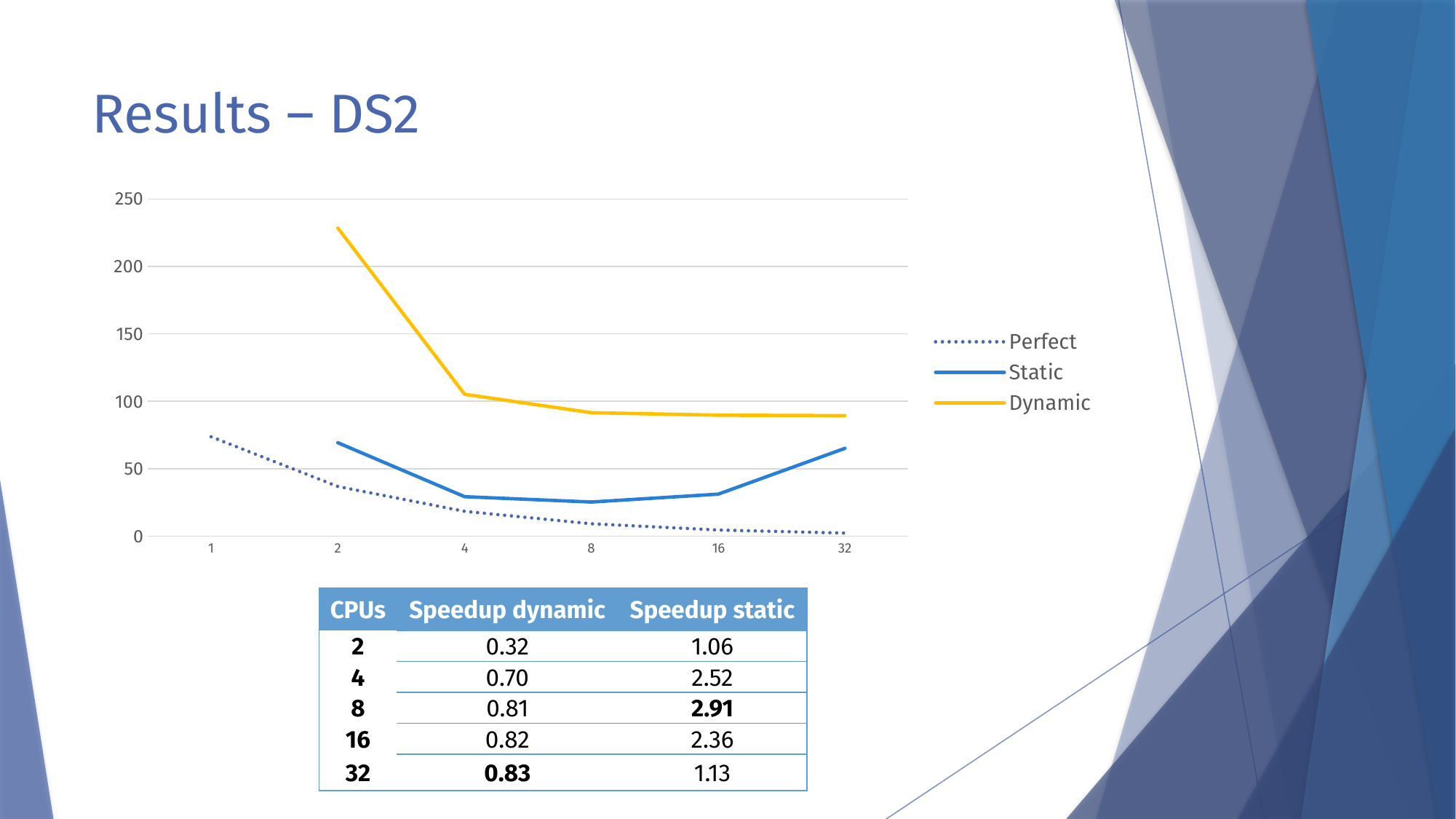

# Results – DS2

### Chart

| Category | Perfect | Static | Dynamic |
|---|---|---|---|
| 1 | 73.727 | None | None |
| 2 | 36.8635 | 69.293772 | 228.405109 |
| 4 | 18.43175 | 29.291989 | 105.155453 |
| 8 | 9.215875 | 25.352392 | 91.531963 |
| 16 | 4.6079375 | 31.192833 | 89.705638 |
| 32 | 2.30396875 | 65.15 | 89.324792 |
| CPUs | Speedup dynamic | Speedup static |
| --- | --- | --- |
| 2 | 0.32 | 1.06 |
| 4 | 0.70 | 2.52 |
| 8 | 0.81 | 2.91 |
| 16 | 0.82 | 2.36 |
| 32 | 0.83 | 1.13 |